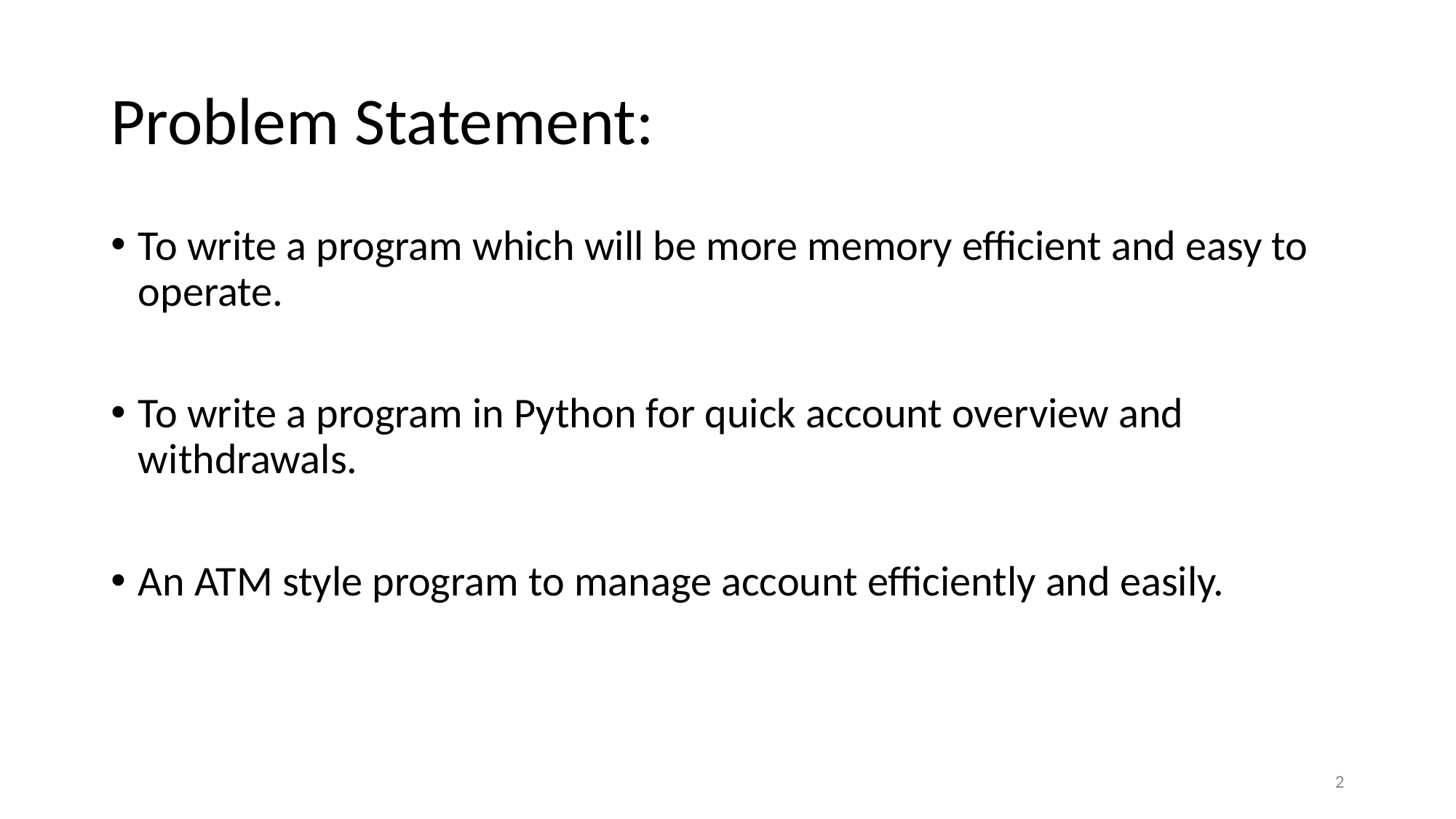

# Problem Statement:
To write a program which will be more memory efficient and easy to operate.

To write a program in Python for quick account overview and withdrawals.

An ATM style program to manage account efficiently and easily.
2